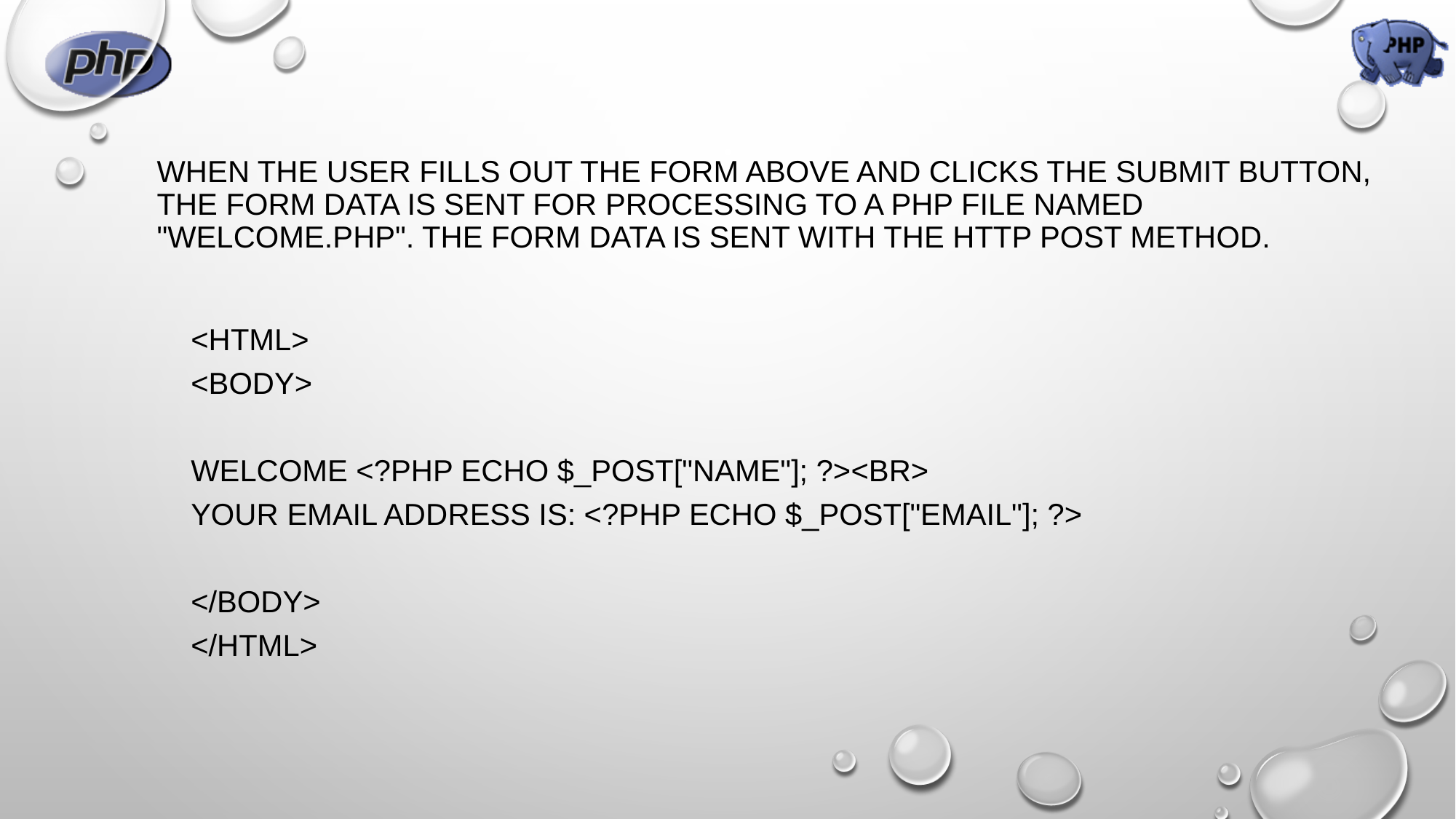

# When the user fills out the form above and clicks the submit button, the form data is sent for processing to a PHP file named "welcome.php". The form data is sent with the HTTP POST method.
<html>
<body>
Welcome <?php echo $_POST["name"]; ?><br>
Your email address is: <?php echo $_POST["email"]; ?>
</body>
</html>